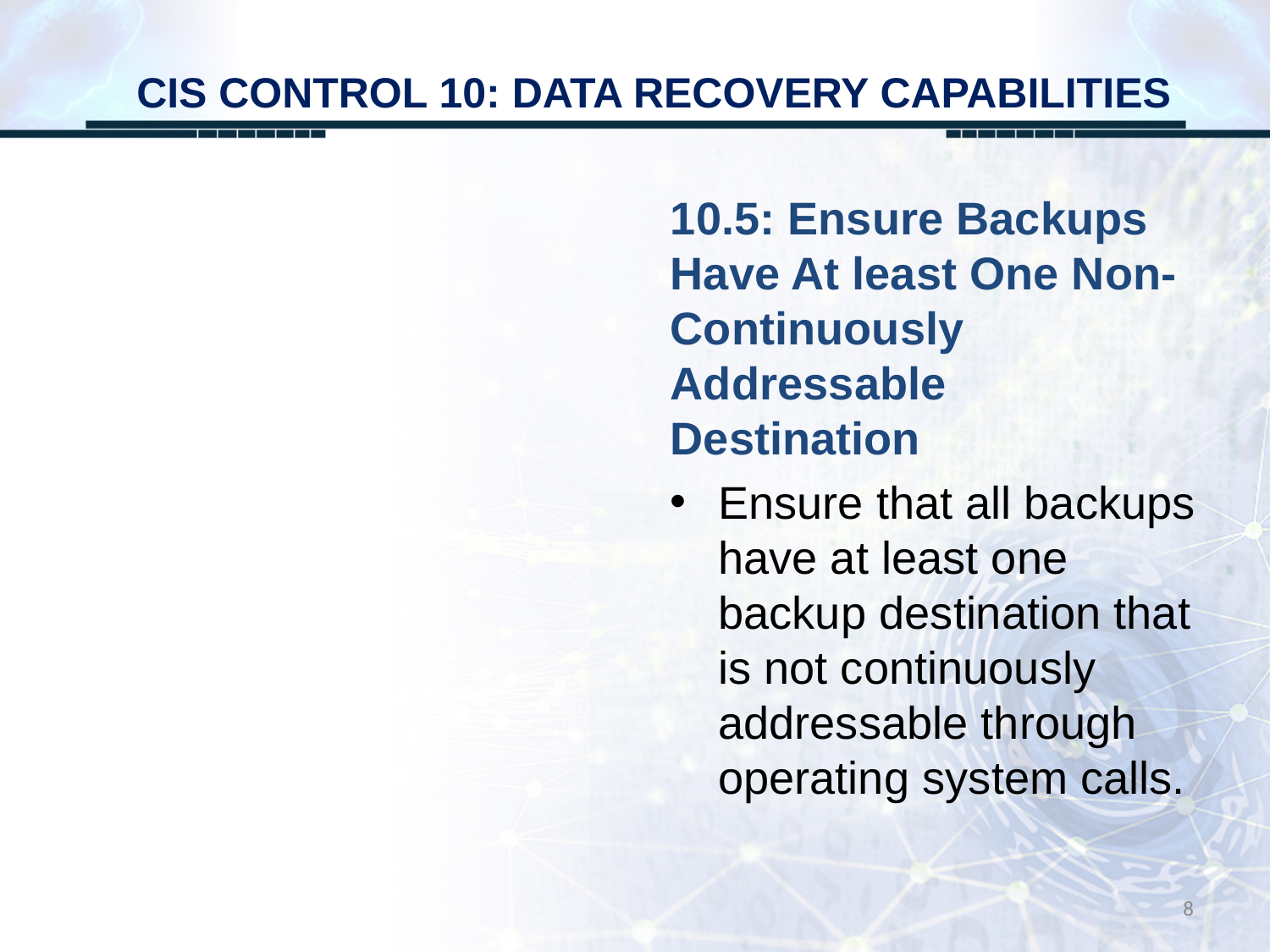

# CIS CONTROL 10: DATA RECOVERY CAPABILITIES
10.5: Ensure Backups Have At least One Non-Continuously Addressable Destination
Ensure that all backups have at least one backup destination that is not continuously addressable through operating system calls.
8